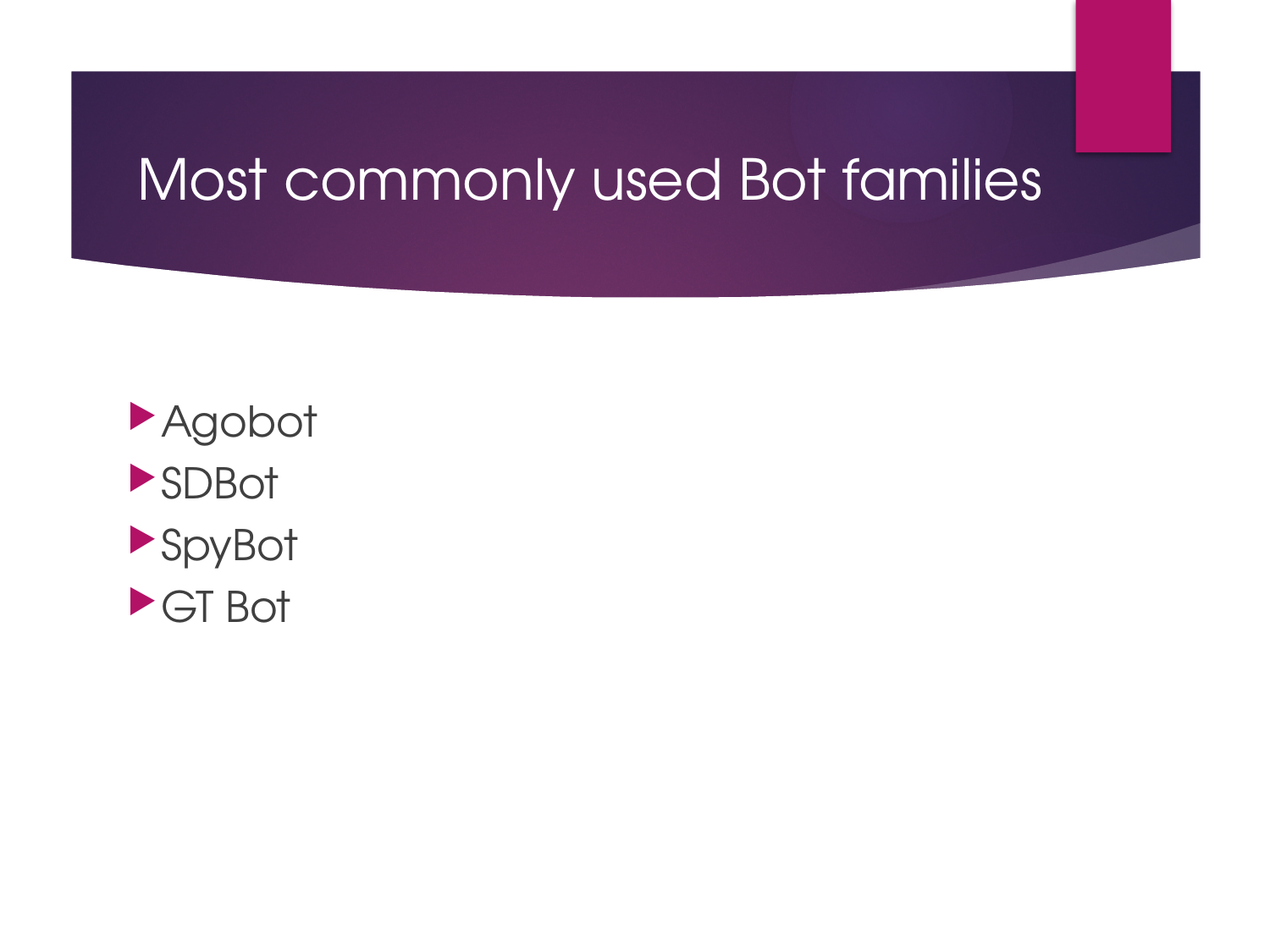

# Most commonly used Bot families
Agobot
SDBot
SpyBot
GT Bot